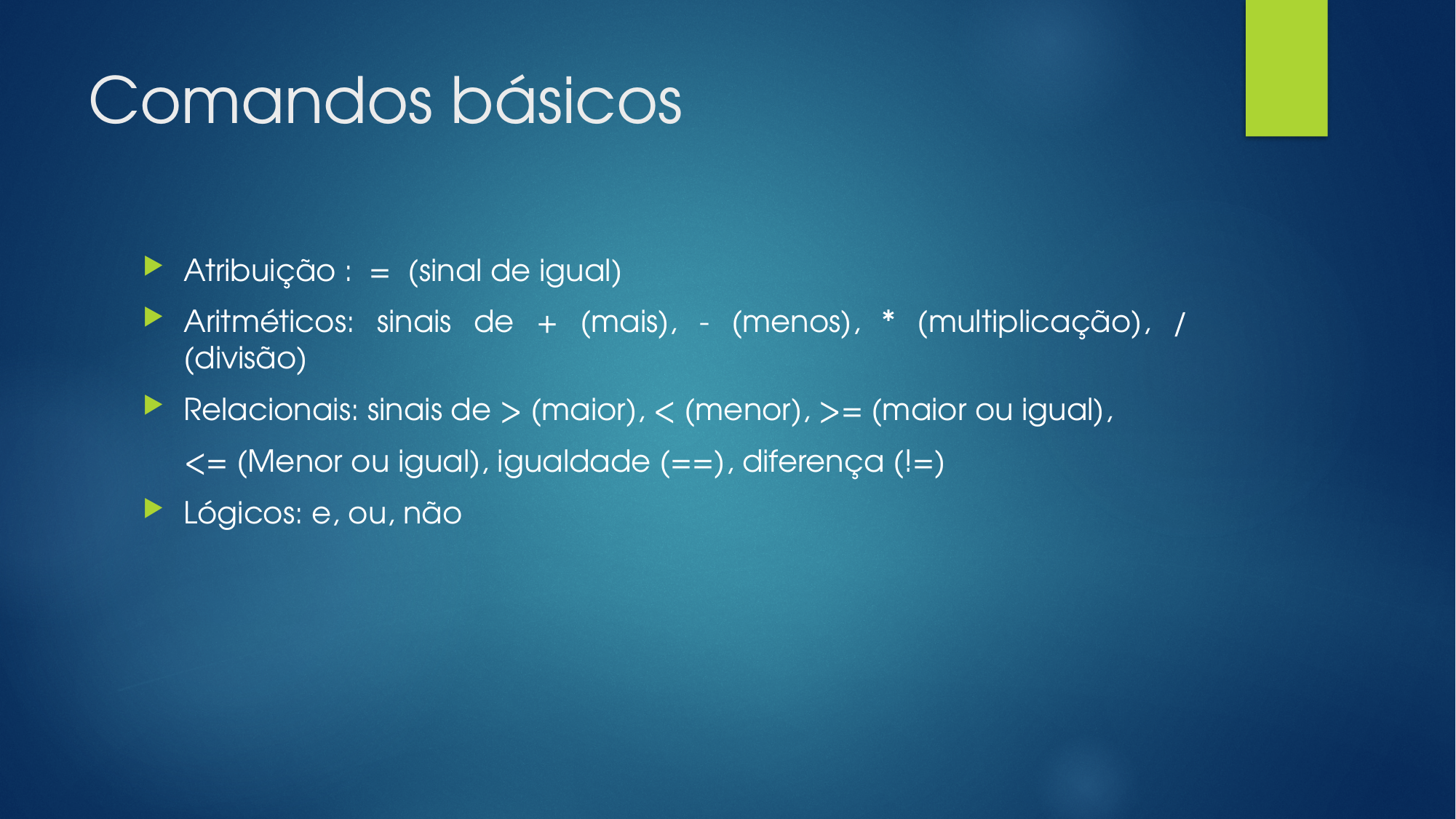

# Comandos básicos
Atribuição :  =  (sinal de igual)
Aritméticos: sinais de + (mais), - (menos), * (multiplicação), / (divisão)
Relacionais: sinais de > (maior), < (menor), >= (maior ou igual),
     <= (Menor ou igual), igualdade (==), diferença (!=)
Lógicos: e, ou, não